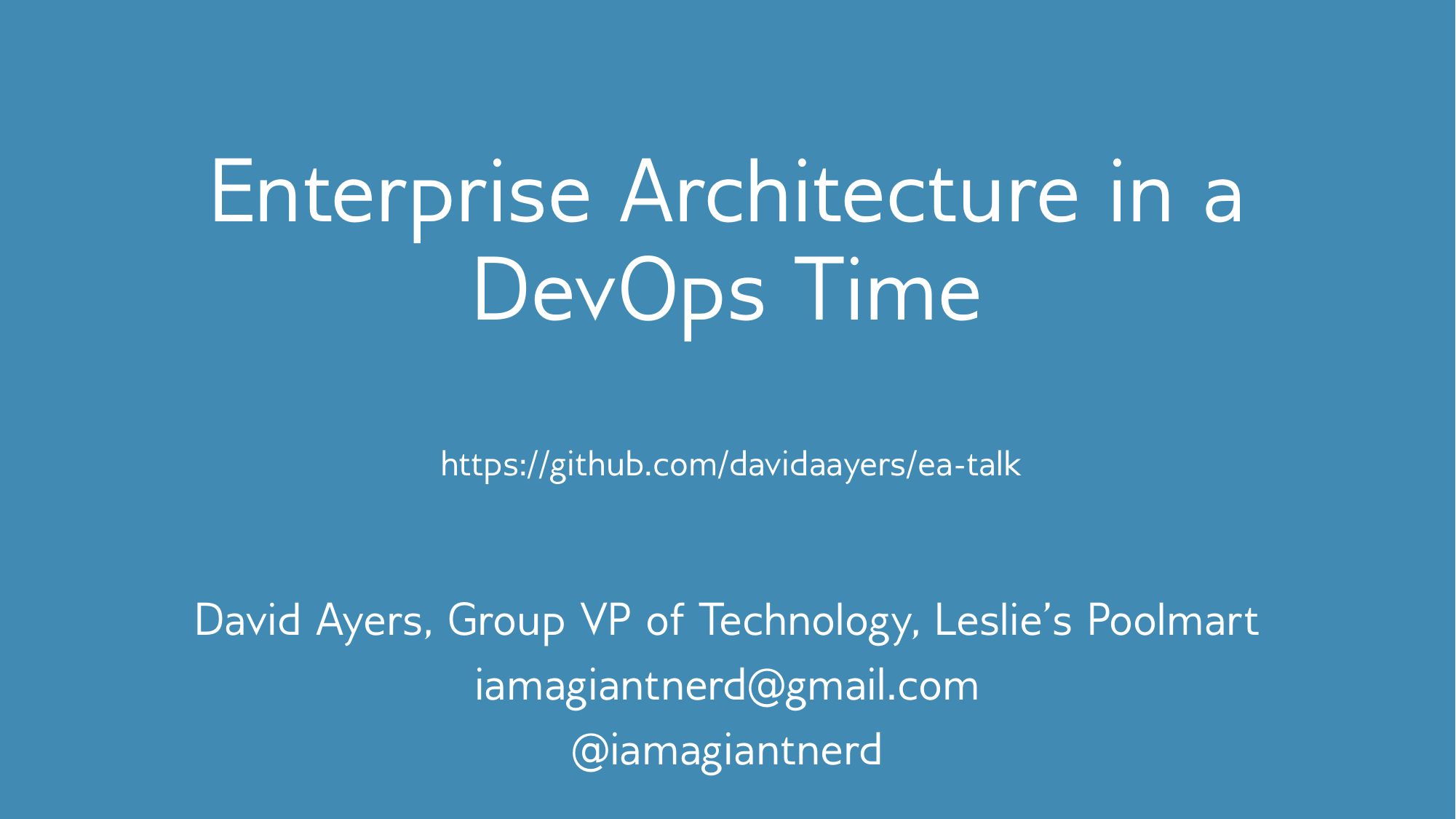

# Enterprise Architecture in a DevOps Time
https://github.com/davidaayers/ea-talk
David Ayers, Group VP of Technology, Leslie’s Poolmart
iamagiantnerd@gmail.com
@iamagiantnerd